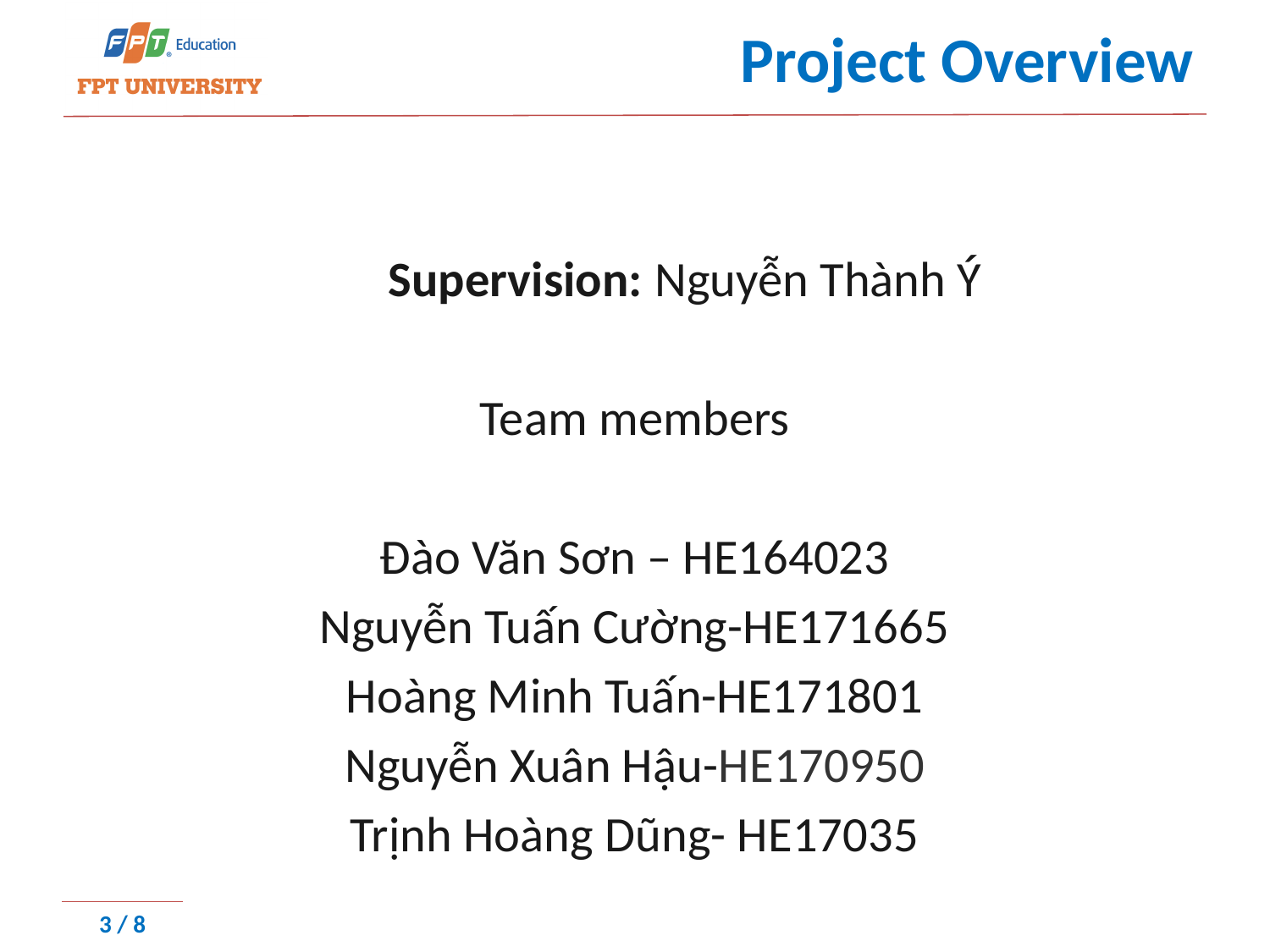

# Project Overview
	Supervision: Nguyễn Thành Ý

Team members

Đào Văn Sơn – HE164023
Nguyễn Tuấn Cường-HE171665
Hoàng Minh Tuấn-HE171801
Nguyễn Xuân Hậu-HE170950
Trịnh Hoàng Dũng- HE17035